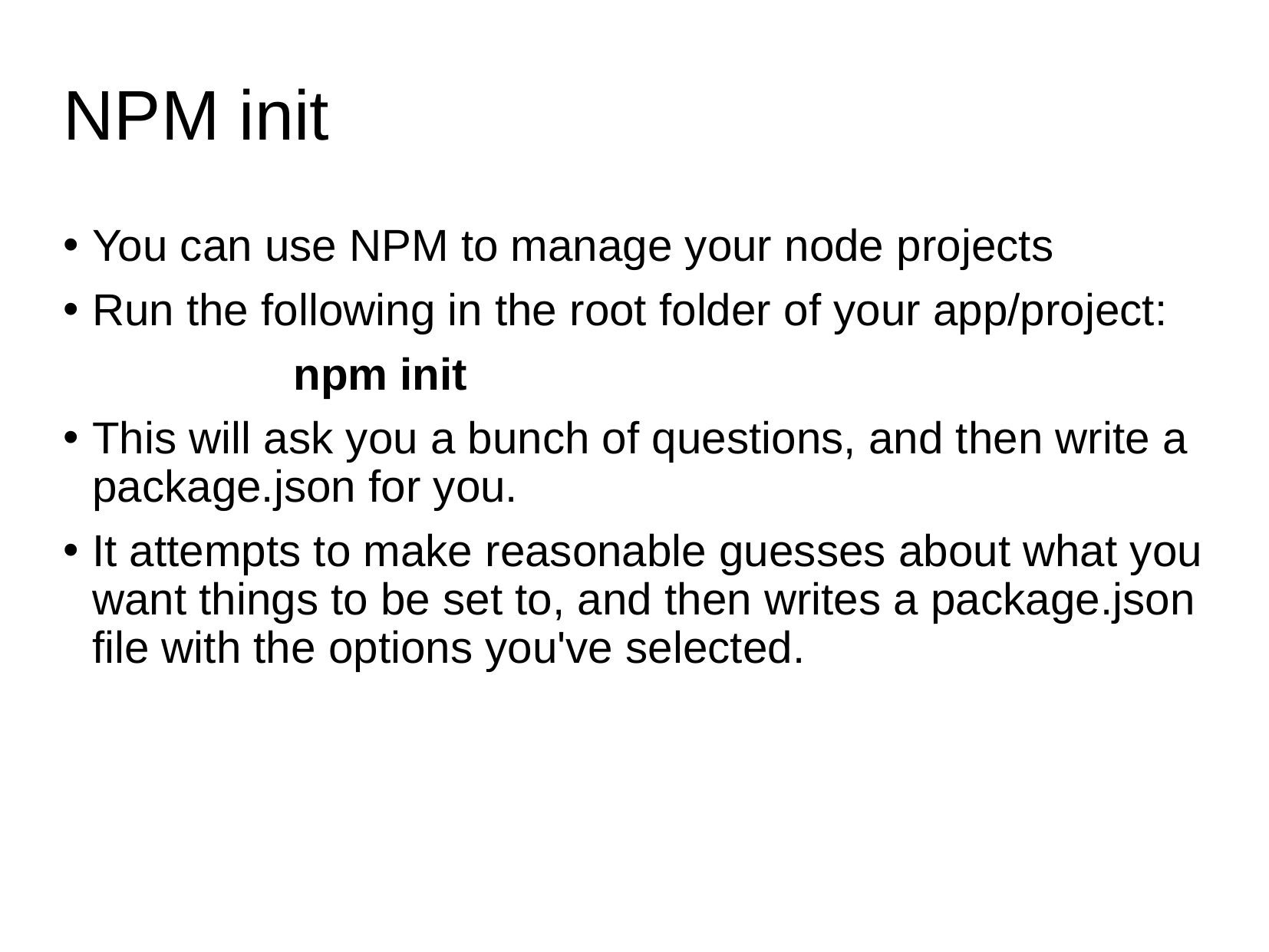

# NPM init
You can use NPM to manage your node projects
Run the following in the root folder of your app/project:
		npm init
This will ask you a bunch of questions, and then write a package.json for you.
It attempts to make reasonable guesses about what you want things to be set to, and then writes a package.json file with the options you've selected.